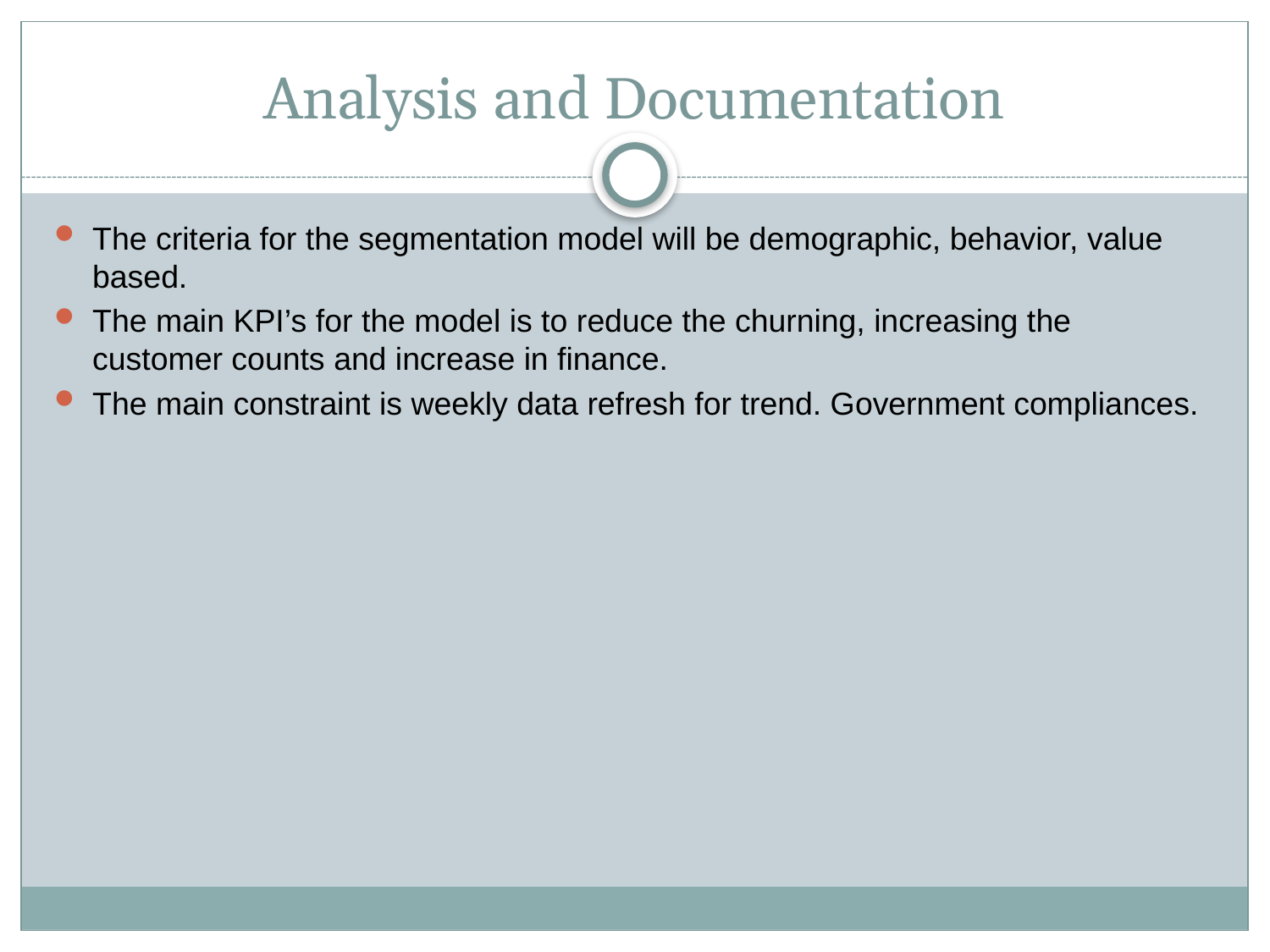

# Analysis and Documentation
The criteria for the segmentation model will be demographic, behavior, value based.
The main KPI’s for the model is to reduce the churning, increasing the customer counts and increase in finance.
The main constraint is weekly data refresh for trend. Government compliances.